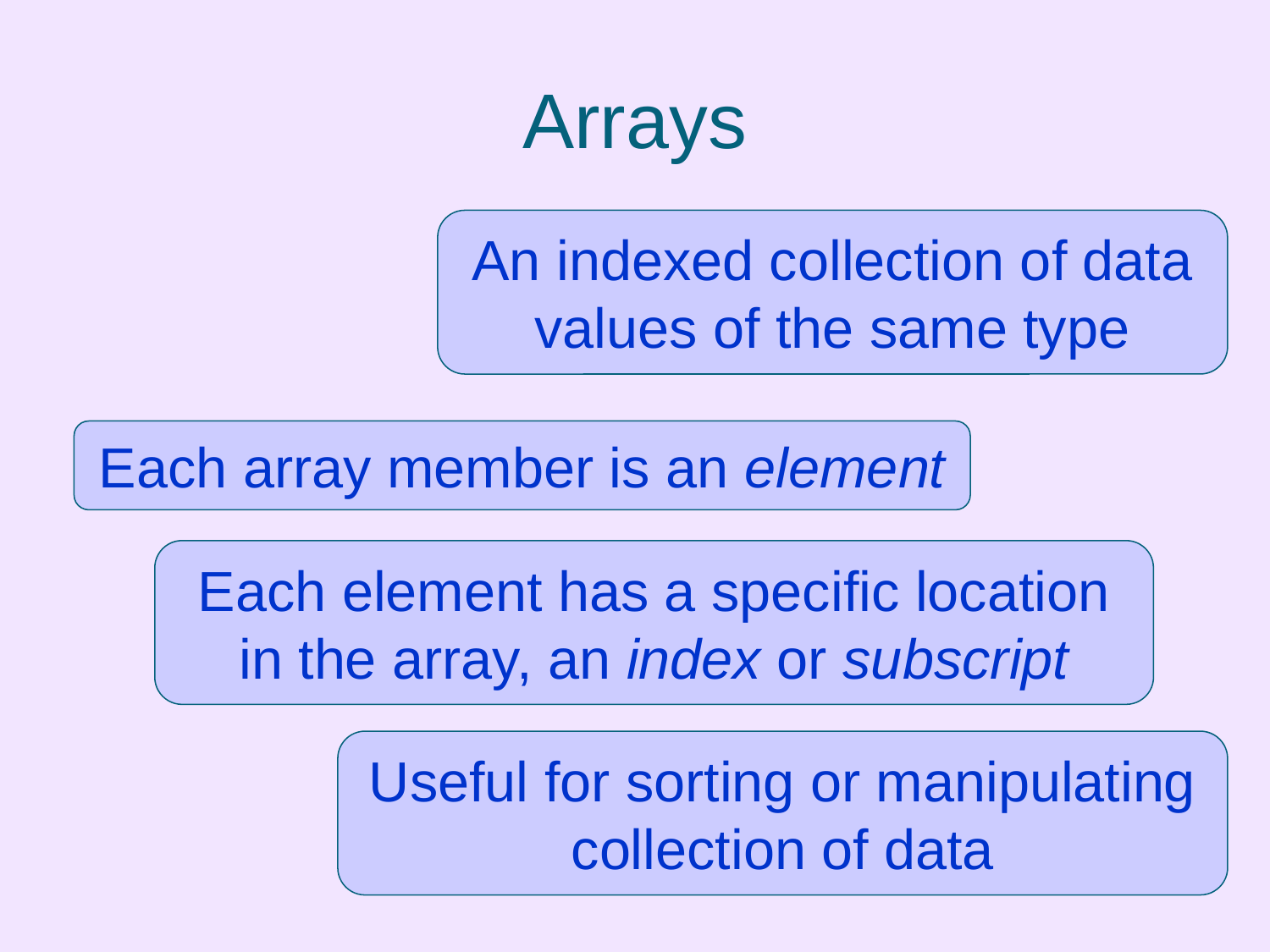

# Arrays
An indexed collection of data values of the same type
Each array member is an element
Each element has a specific location in the array, an index or subscript
Useful for sorting or manipulating collection of data